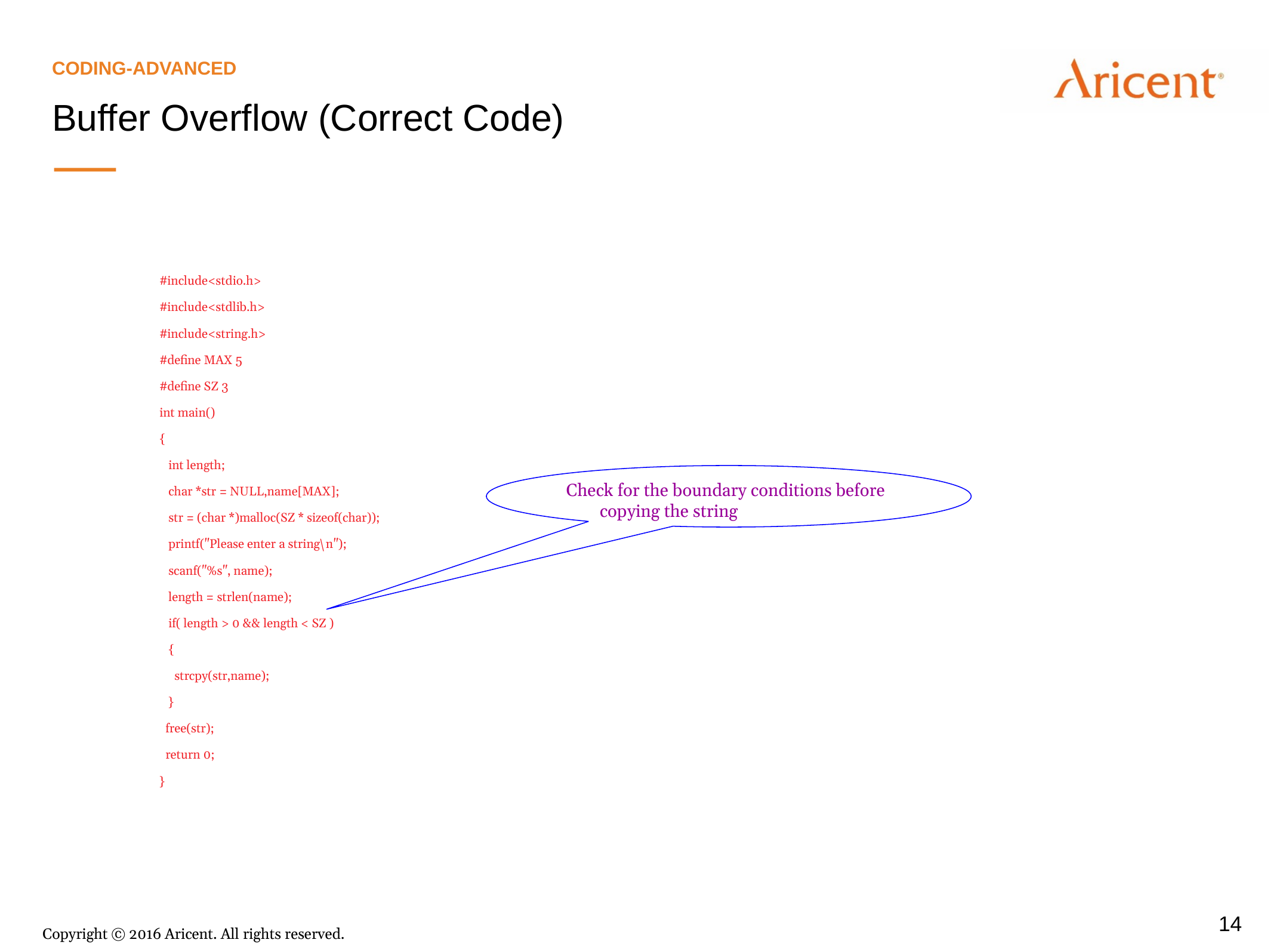

Coding-Advanced
Buffer Overflow (Correct Code)
#include<stdio.h>
#include<stdlib.h>
#include<string.h>
#define MAX 5
#define SZ 3
int main()
{
   int length;
   char *str = NULL,name[MAX];
   str = (char *)malloc(SZ * sizeof(char));
   printf("Please enter a string\n");
   scanf("%s", name);
   length = strlen(name);
   if( length > 0 && length < SZ )
   {
     strcpy(str,name);
   }
  free(str);
  return 0;
}
Check for the boundary conditions before copying the string